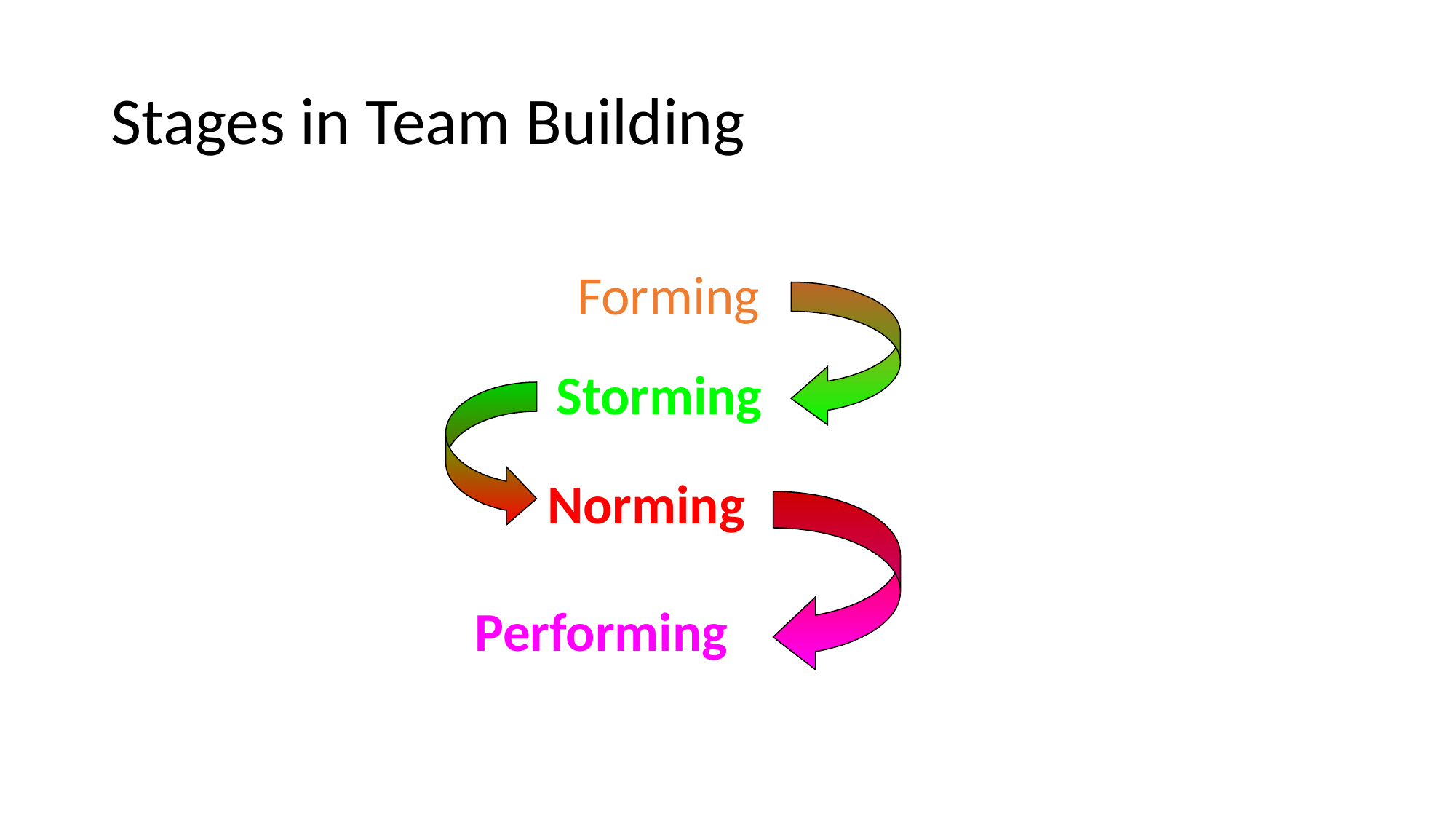

# Stages in Team Building
Forming

Storming

Norming

Performing